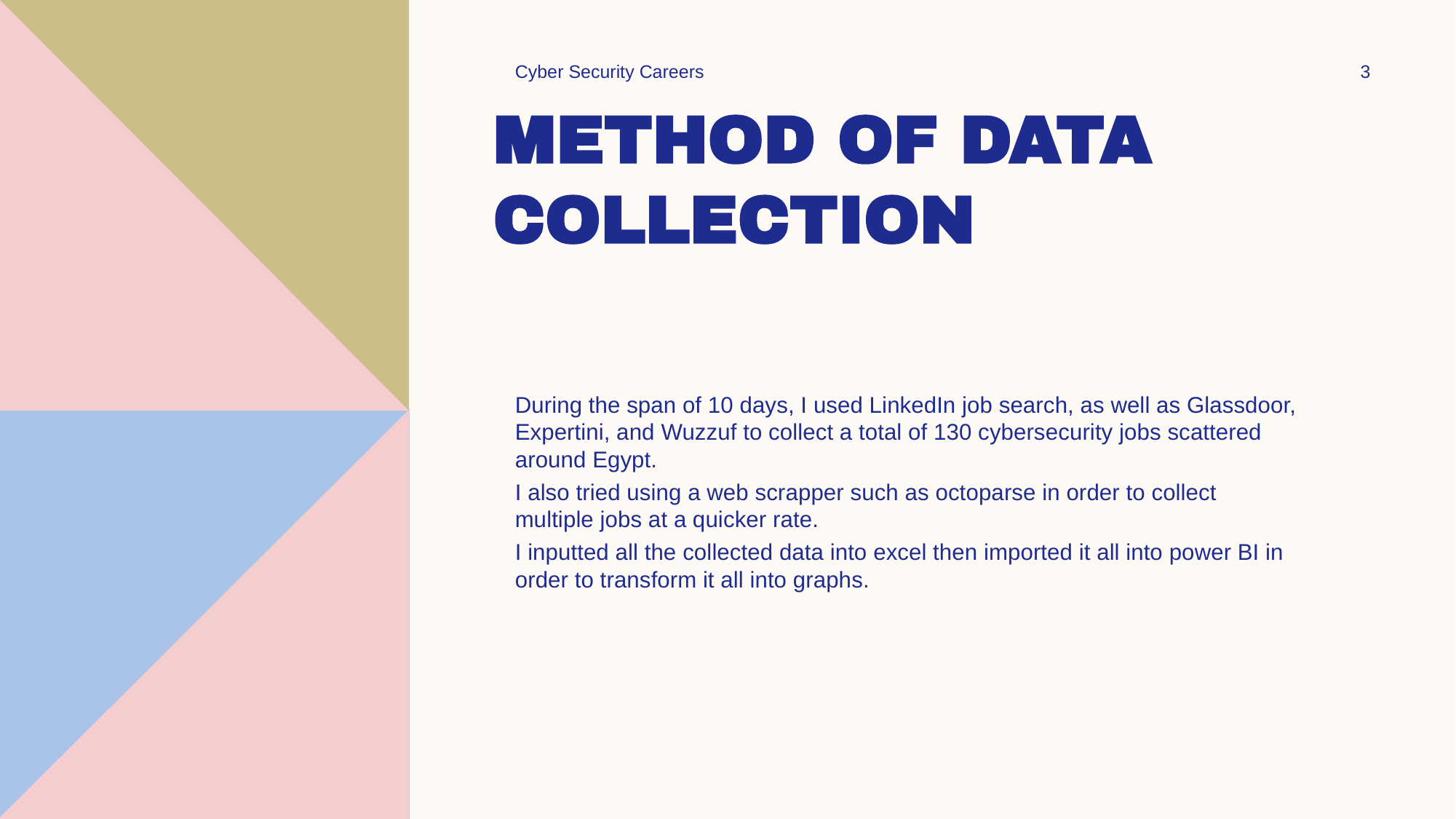

Cyber Security Careers
3
# Method of data collection
During the span of 10 days, I used LinkedIn job search, as well as Glassdoor, Expertini, and Wuzzuf to collect a total of 130 cybersecurity jobs scattered around Egypt.
I also tried using a web scrapper such as octoparse in order to collect multiple jobs at a quicker rate.
I inputted all the collected data into excel then imported it all into power BI in order to transform it all into graphs.